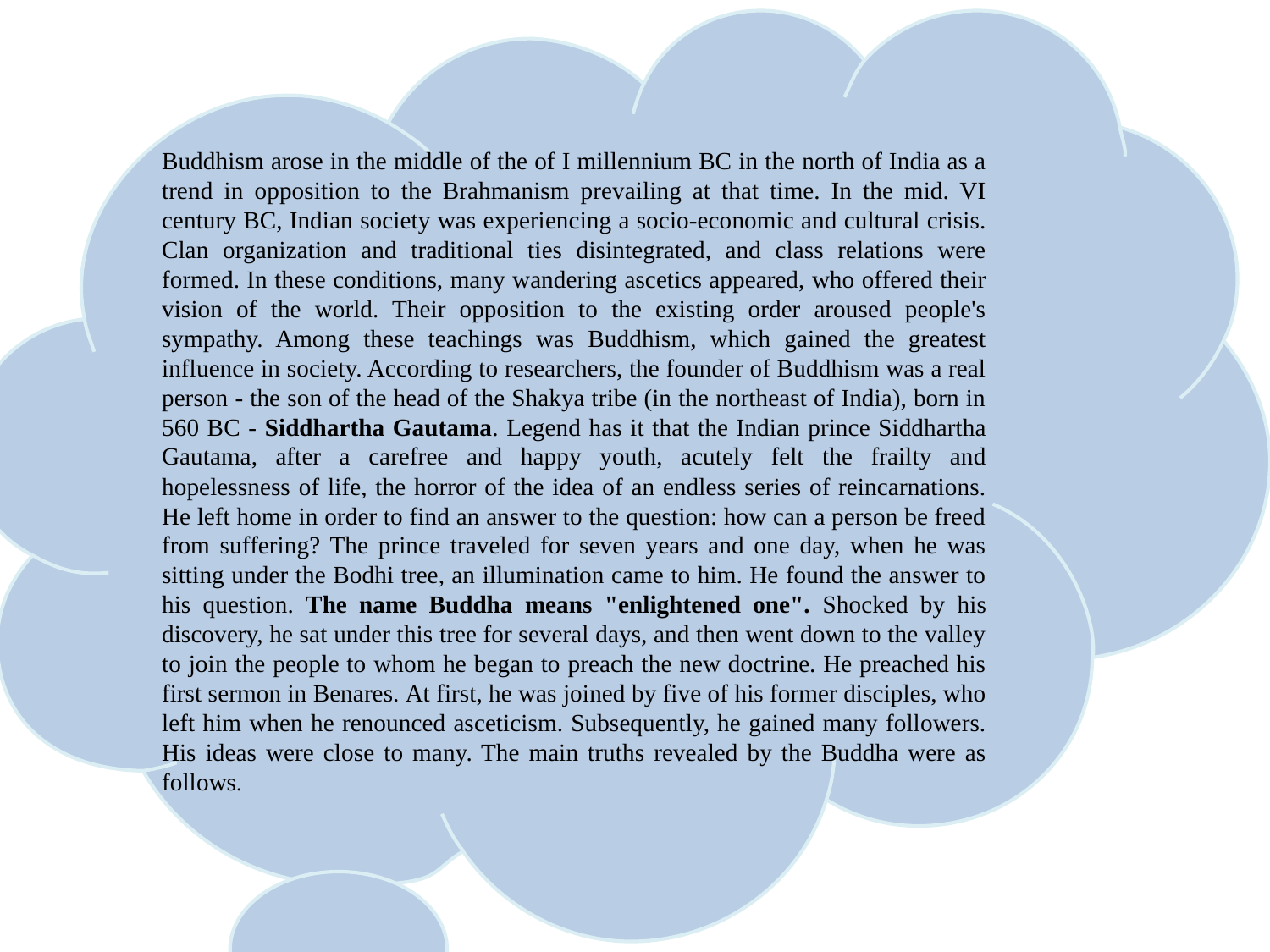

Buddhism arose in the middle of the of I millennium BC in the north of India as a trend in opposition to the Brahmanism prevailing at that time. In the mid. VI century BC, Indian society was experiencing a socio-economic and cultural crisis. Clan organization and traditional ties disintegrated, and class relations were formed. In these conditions, many wandering ascetics appeared, who offered their vision of the world. Their opposition to the existing order aroused people's sympathy. Among these teachings was Buddhism, which gained the greatest influence in society. According to researchers, the founder of Buddhism was a real person - the son of the head of the Shakya tribe (in the northeast of India), born in 560 BC - Siddhartha Gautama. Legend has it that the Indian prince Siddhartha Gautama, after a carefree and happy youth, acutely felt the frailty and hopelessness of life, the horror of the idea of an endless series of reincarnations. He left home in order to find an answer to the question: how can a person be freed from suffering? The prince traveled for seven years and one day, when he was sitting under the Bodhi tree, an illumination came to him. He found the answer to his question. The name Buddha means "enlightened one". Shocked by his discovery, he sat under this tree for several days, and then went down to the valley to join the people to whom he began to preach the new doctrine. He preached his first sermon in Benares. At first, he was joined by five of his former disciples, who left him when he renounced asceticism. Subsequently, he gained many followers. His ideas were close to many. The main truths revealed by the Buddha were as follows.